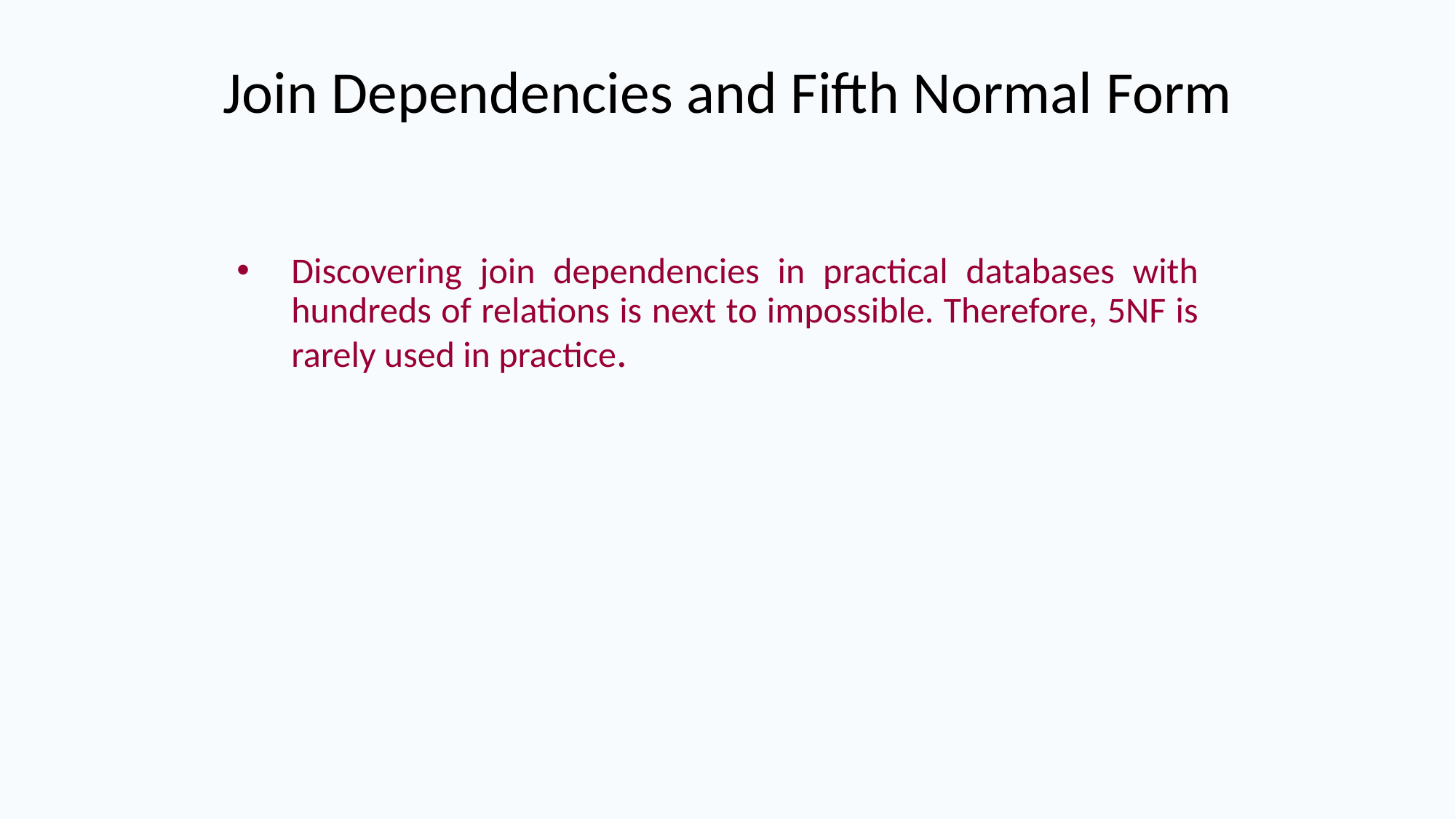

# Join Dependencies and Fifth Normal Form

Discovering join dependencies in practical databases with hundreds of relations is next to impossible. Therefore, 5NF is rarely used in practice.